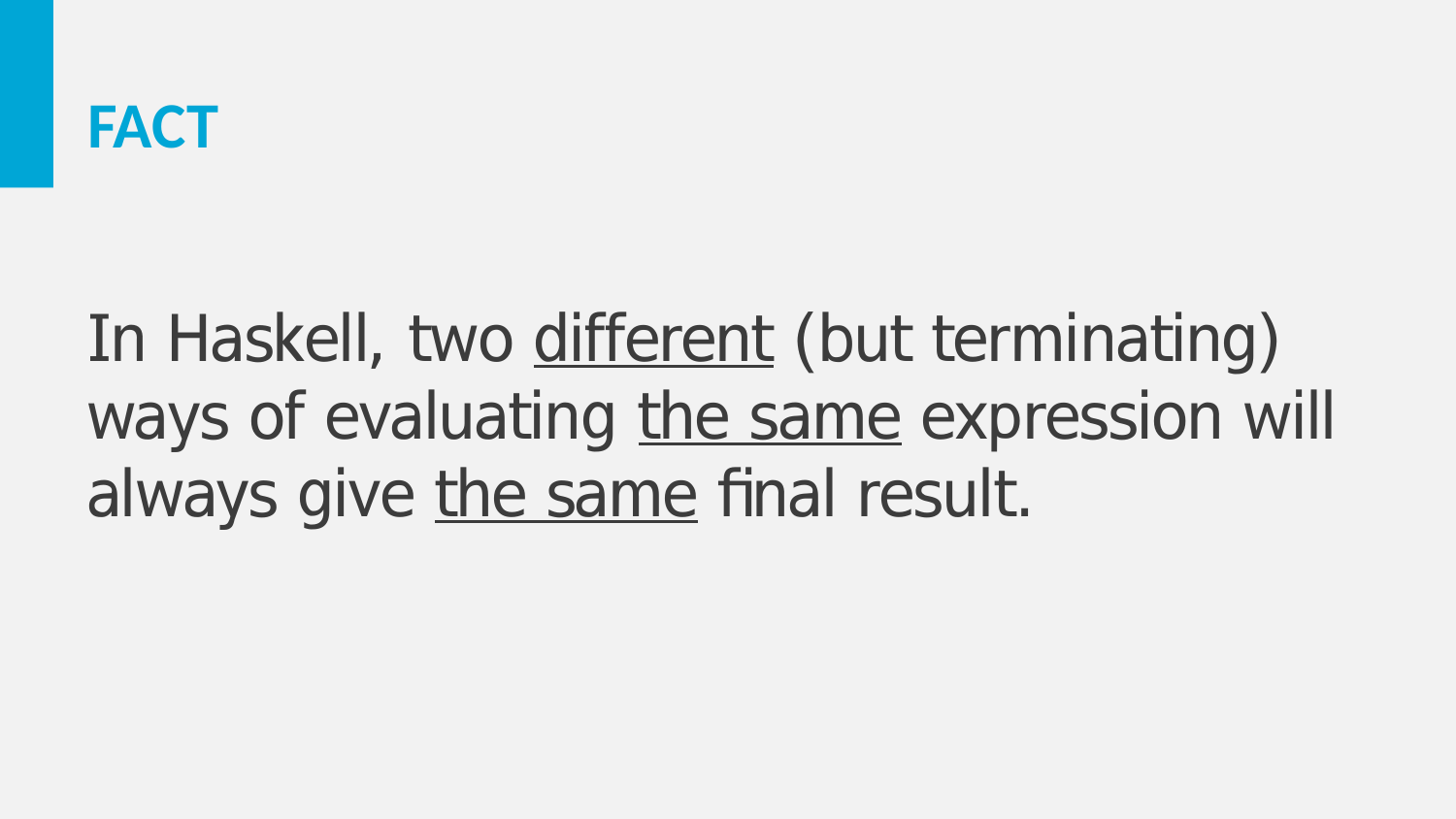

# FACT
In Haskell, two different (but terminating) ways of evaluating the same expression will always give the same final result.